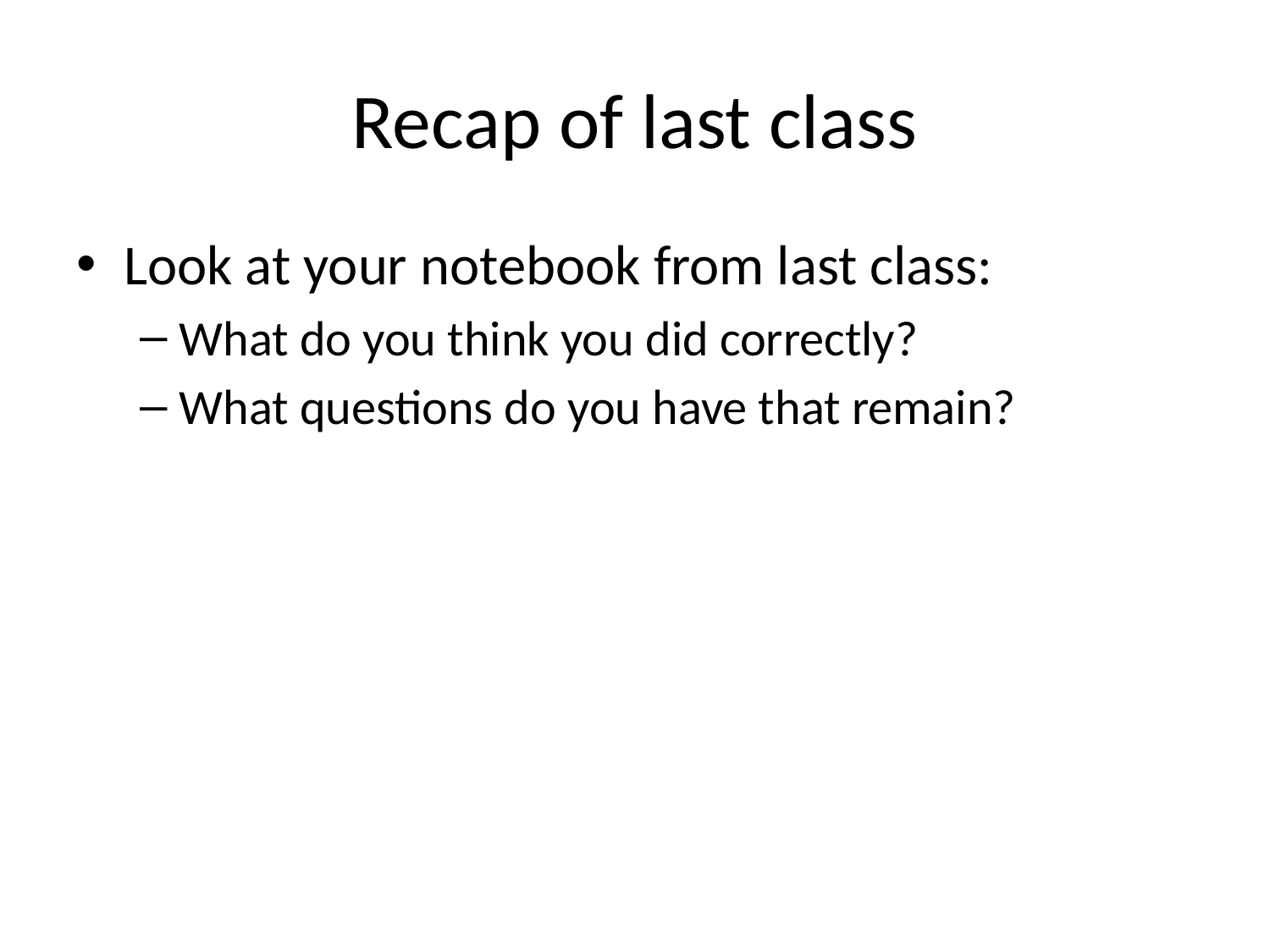

# Recap of last class
Look at your notebook from last class:
What do you think you did correctly?
What questions do you have that remain?